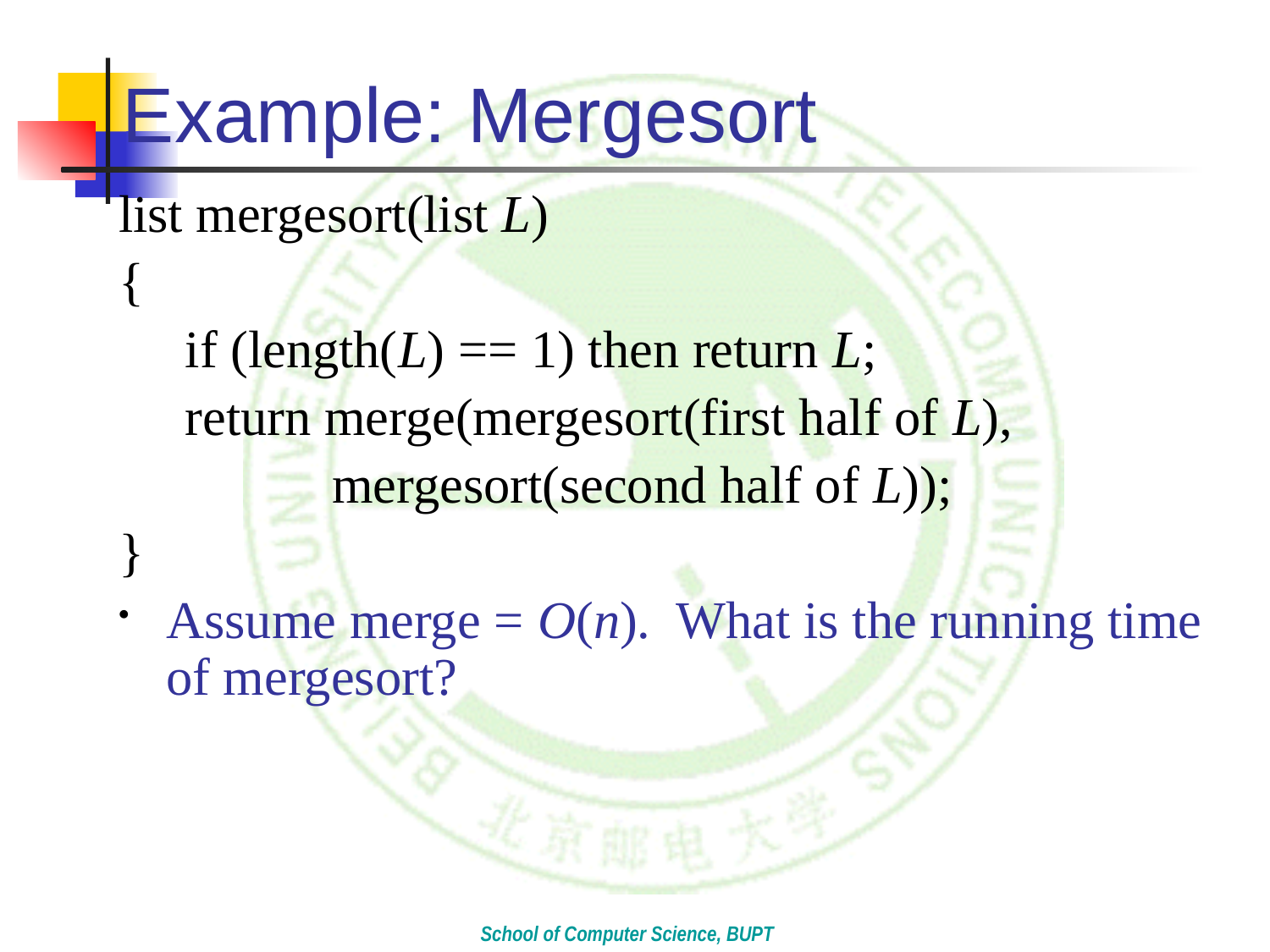

# Example: Mergesort
list mergesort(list L)
{
     if (length(L) == 1) then return L;
     return merge(mergesort(first half of L),
                mergesort(second half of L));
}
Assume merge = O(n).  What is the running time of mergesort?

School of Computer Science, BUPT